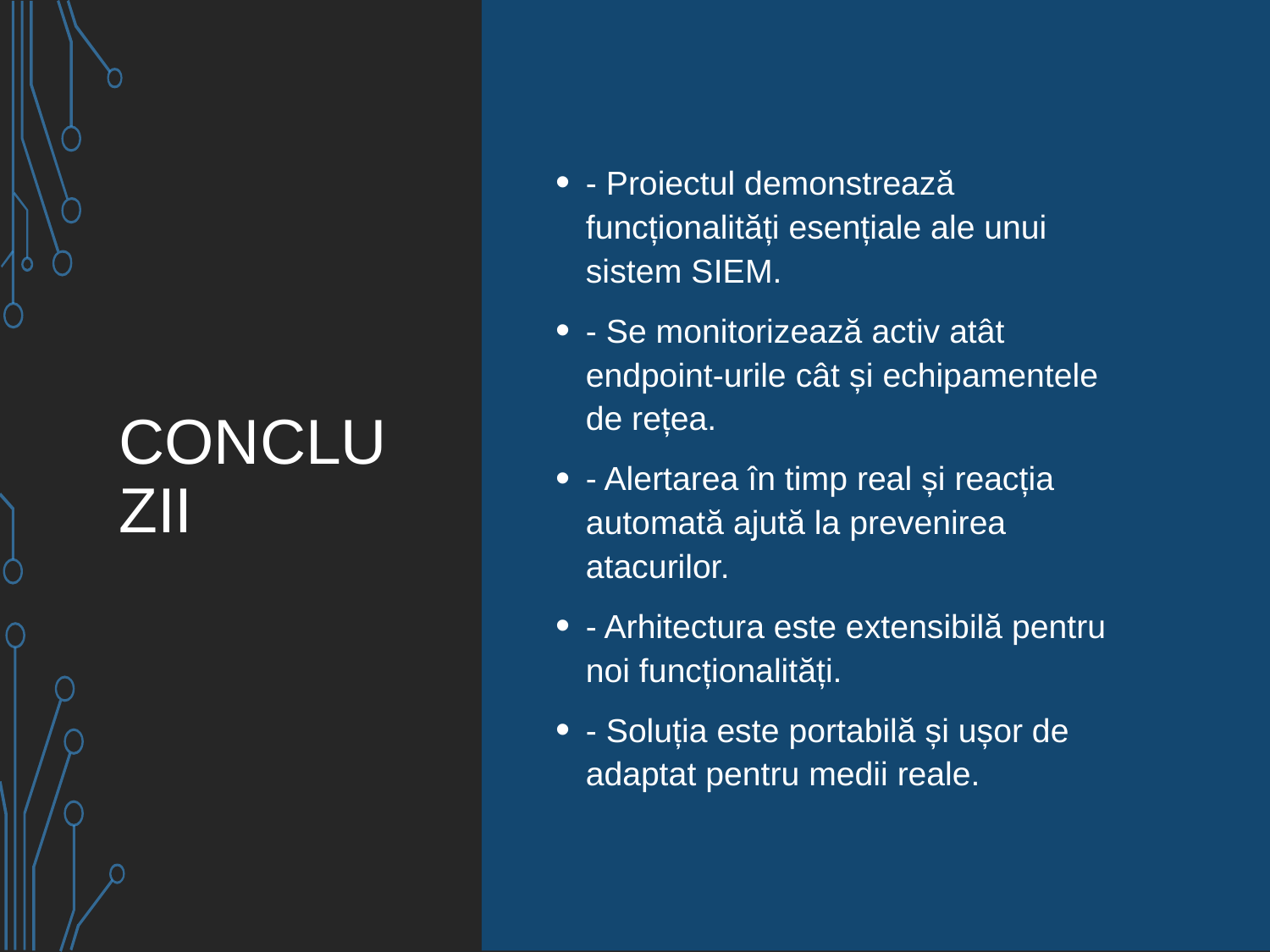

# Concluzii
- Proiectul demonstrează funcționalități esențiale ale unui sistem SIEM.
- Se monitorizează activ atât endpoint-urile cât și echipamentele de rețea.
- Alertarea în timp real și reacția automată ajută la prevenirea atacurilor.
- Arhitectura este extensibilă pentru noi funcționalități.
- Soluția este portabilă și ușor de adaptat pentru medii reale.